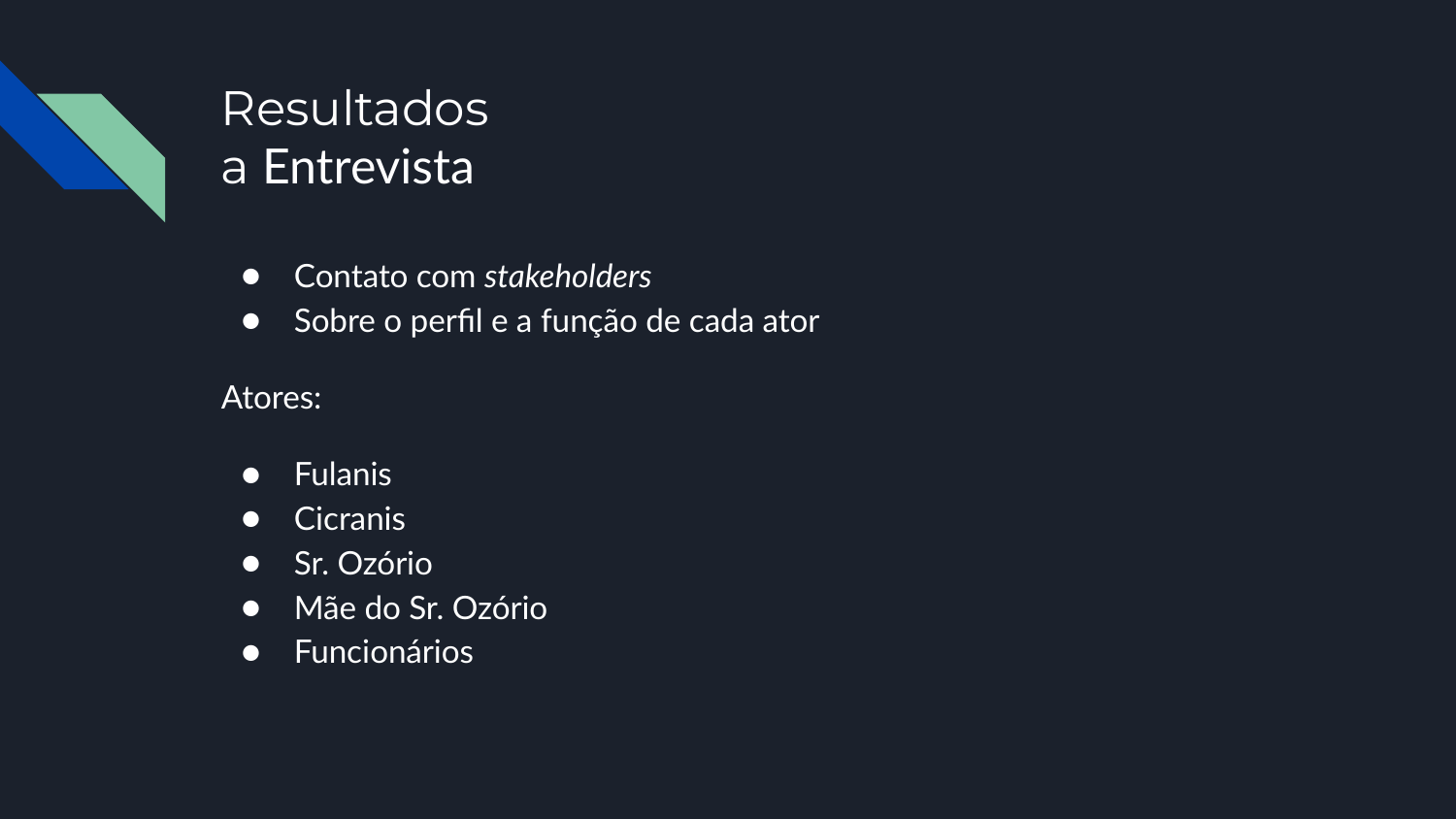

# Resultados
a Entrevista
Contato com stakeholders
Sobre o perfil e a função de cada ator
Atores:
Fulanis
Cicranis
Sr. Ozório
Mãe do Sr. Ozório
Funcionários